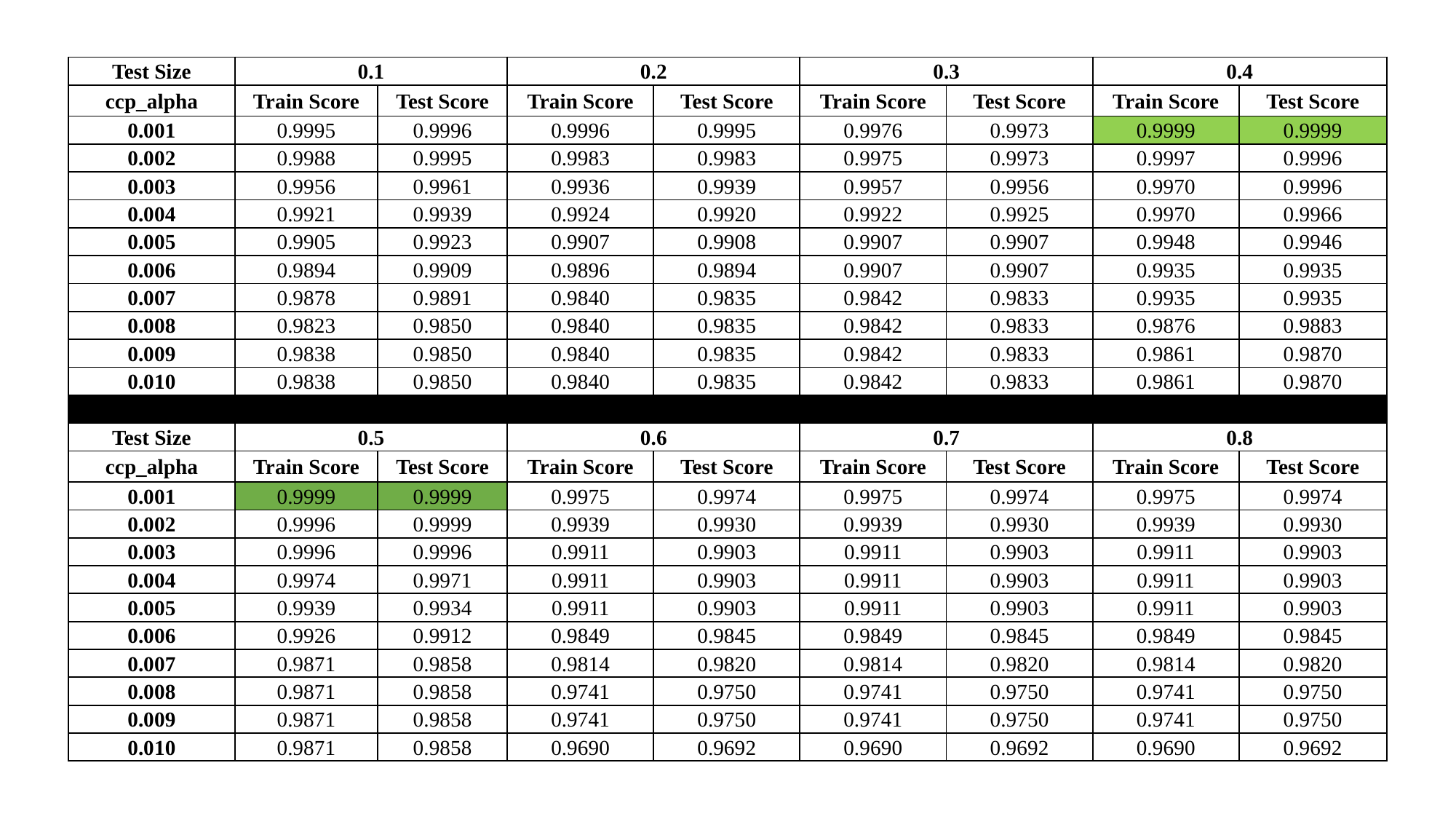

| Test Size | 0.1 |  | 0.2 |  | 0.3 |  | 0.4 |  |
| --- | --- | --- | --- | --- | --- | --- | --- | --- |
| ccp\_alpha | Train Score | Test Score | Train Score | Test Score | Train Score | Test Score | Train Score | Test Score |
| 0.001 | 0.9995 | 0.9996 | 0.9996 | 0.9995 | 0.9976 | 0.9973 | 0.9999 | 0.9999 |
| 0.002 | 0.9988 | 0.9995 | 0.9983 | 0.9983 | 0.9975 | 0.9973 | 0.9997 | 0.9996 |
| 0.003 | 0.9956 | 0.9961 | 0.9936 | 0.9939 | 0.9957 | 0.9956 | 0.9970 | 0.9996 |
| 0.004 | 0.9921 | 0.9939 | 0.9924 | 0.9920 | 0.9922 | 0.9925 | 0.9970 | 0.9966 |
| 0.005 | 0.9905 | 0.9923 | 0.9907 | 0.9908 | 0.9907 | 0.9907 | 0.9948 | 0.9946 |
| 0.006 | 0.9894 | 0.9909 | 0.9896 | 0.9894 | 0.9907 | 0.9907 | 0.9935 | 0.9935 |
| 0.007 | 0.9878 | 0.9891 | 0.9840 | 0.9835 | 0.9842 | 0.9833 | 0.9935 | 0.9935 |
| 0.008 | 0.9823 | 0.9850 | 0.9840 | 0.9835 | 0.9842 | 0.9833 | 0.9876 | 0.9883 |
| 0.009 | 0.9838 | 0.9850 | 0.9840 | 0.9835 | 0.9842 | 0.9833 | 0.9861 | 0.9870 |
| 0.010 | 0.9838 | 0.9850 | 0.9840 | 0.9835 | 0.9842 | 0.9833 | 0.9861 | 0.9870 |
|  |  |  |  |  |  |  |  |  |
| Test Size | 0.5 |  | 0.6 |  | 0.7 |  | 0.8 |  |
| ccp\_alpha | Train Score | Test Score | Train Score | Test Score | Train Score | Test Score | Train Score | Test Score |
| 0.001 | 0.9999 | 0.9999 | 0.9975 | 0.9974 | 0.9975 | 0.9974 | 0.9975 | 0.9974 |
| 0.002 | 0.9996 | 0.9999 | 0.9939 | 0.9930 | 0.9939 | 0.9930 | 0.9939 | 0.9930 |
| 0.003 | 0.9996 | 0.9996 | 0.9911 | 0.9903 | 0.9911 | 0.9903 | 0.9911 | 0.9903 |
| 0.004 | 0.9974 | 0.9971 | 0.9911 | 0.9903 | 0.9911 | 0.9903 | 0.9911 | 0.9903 |
| 0.005 | 0.9939 | 0.9934 | 0.9911 | 0.9903 | 0.9911 | 0.9903 | 0.9911 | 0.9903 |
| 0.006 | 0.9926 | 0.9912 | 0.9849 | 0.9845 | 0.9849 | 0.9845 | 0.9849 | 0.9845 |
| 0.007 | 0.9871 | 0.9858 | 0.9814 | 0.9820 | 0.9814 | 0.9820 | 0.9814 | 0.9820 |
| 0.008 | 0.9871 | 0.9858 | 0.9741 | 0.9750 | 0.9741 | 0.9750 | 0.9741 | 0.9750 |
| 0.009 | 0.9871 | 0.9858 | 0.9741 | 0.9750 | 0.9741 | 0.9750 | 0.9741 | 0.9750 |
| 0.010 | 0.9871 | 0.9858 | 0.9690 | 0.9692 | 0.9690 | 0.9692 | 0.9690 | 0.9692 |